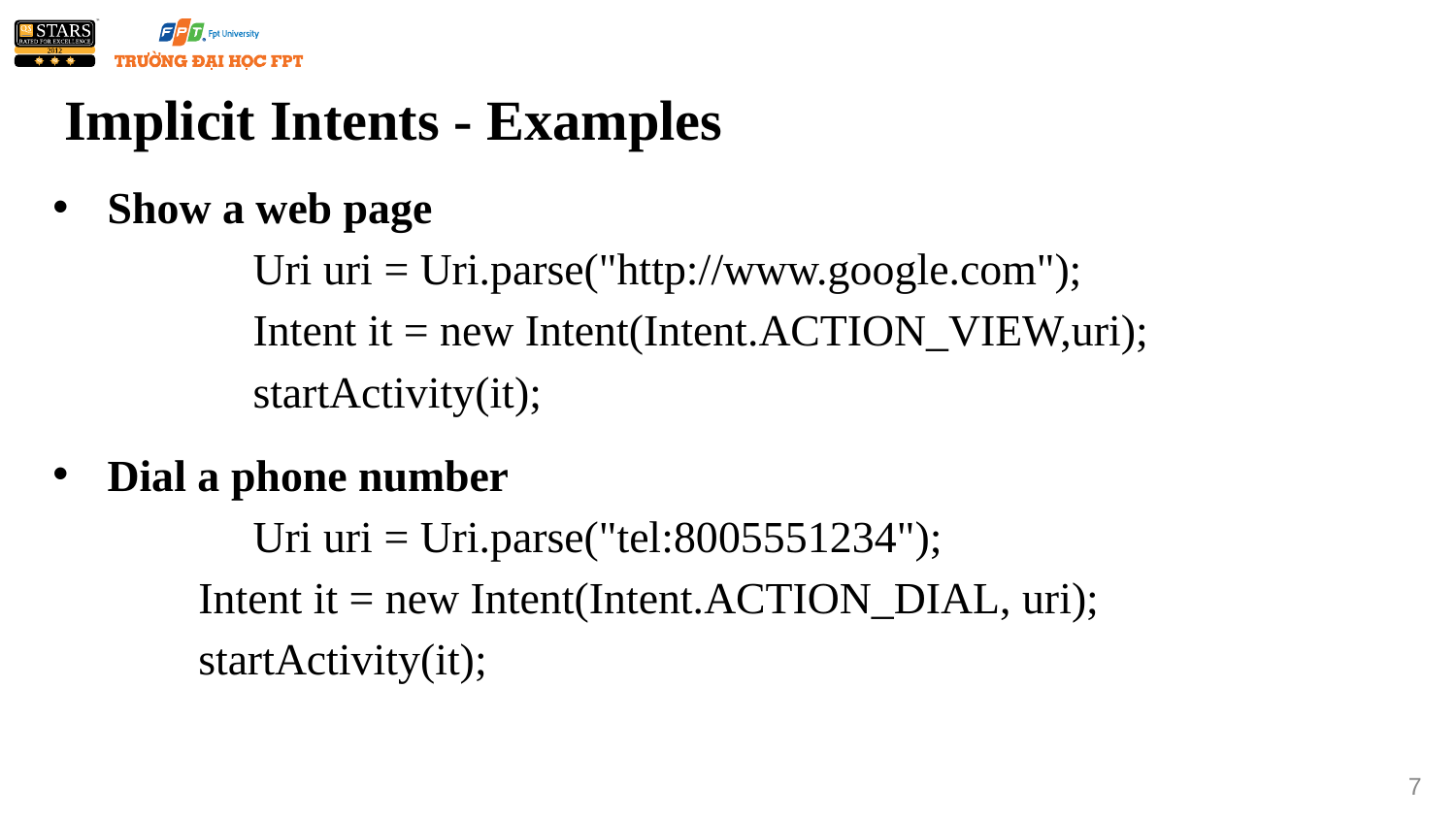

# Implicit Intents - Examples
Show a web page
	Uri uri = Uri.parse("http://www.google.com");
	Intent it = new Intent(Intent.ACTION_VIEW,uri);
	startActivity(it);
Dial a phone number
	Uri uri = Uri.parse("tel:8005551234");
	Intent it = new Intent(Intent.ACTION_DIAL, uri);
	startActivity(it);

7